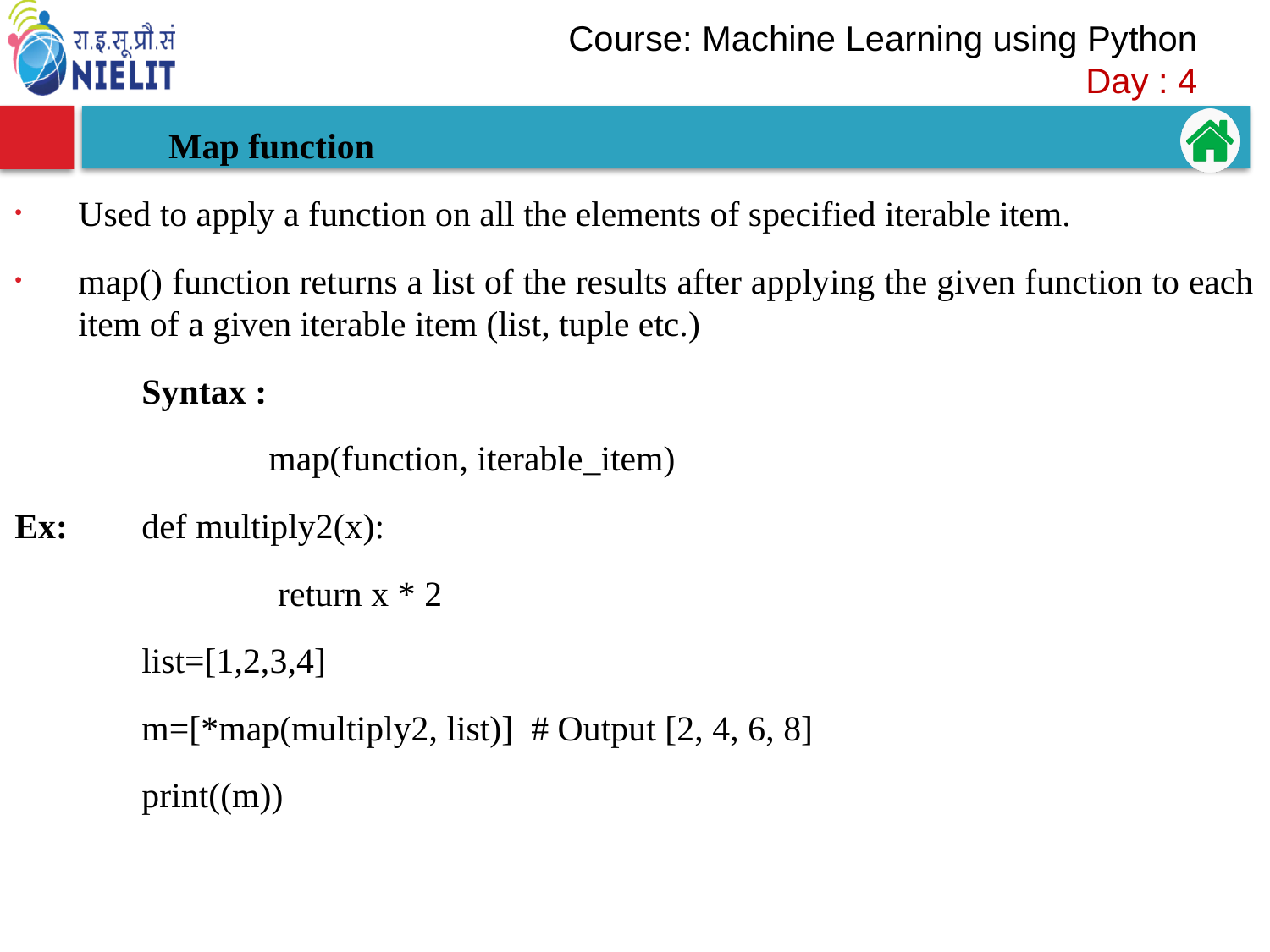

Map function
Used to apply a function on all the elements of specified iterable item.
map() function returns a list of the results after applying the given function to each item of a given iterable item (list, tuple etc.)
	Syntax :
		map(function, iterable_item)
Ex:	def multiply2(x):
   		 return x * 2
	list=[1,2,3,4]
	m=[*map(multiply2, list)]  # Output [2, 4, 6, 8]
	print((m))